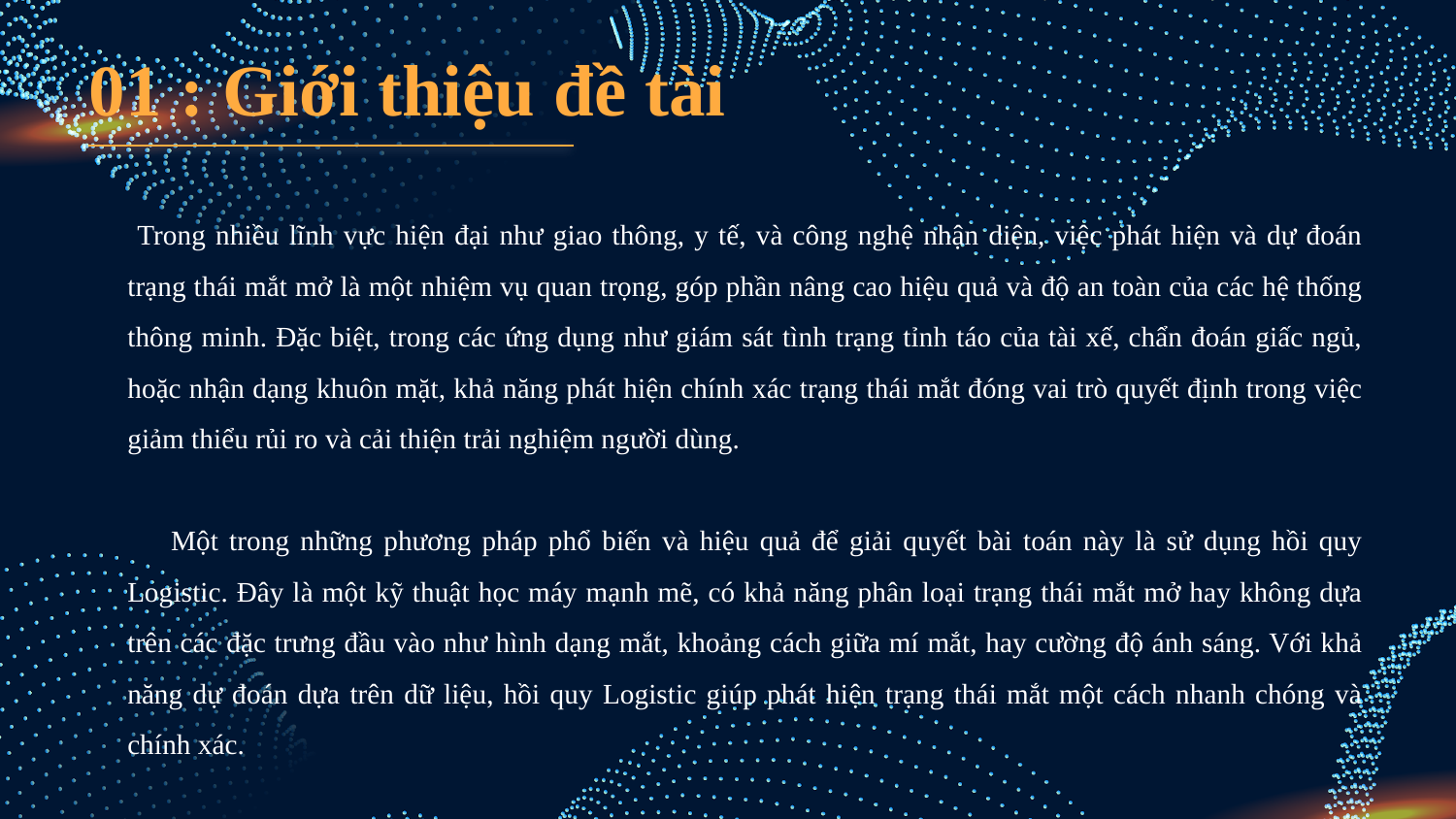

01 : Giới thiệu đề tài
 Trong nhiều lĩnh vực hiện đại như giao thông, y tế, và công nghệ nhận diện, việc phát hiện và dự đoán trạng thái mắt mở là một nhiệm vụ quan trọng, góp phần nâng cao hiệu quả và độ an toàn của các hệ thống thông minh. Đặc biệt, trong các ứng dụng như giám sát tình trạng tỉnh táo của tài xế, chẩn đoán giấc ngủ, hoặc nhận dạng khuôn mặt, khả năng phát hiện chính xác trạng thái mắt đóng vai trò quyết định trong việc giảm thiểu rủi ro và cải thiện trải nghiệm người dùng.

    Một trong những phương pháp phổ biến và hiệu quả để giải quyết bài toán này là sử dụng hồi quy Logistic. Đây là một kỹ thuật học máy mạnh mẽ, có khả năng phân loại trạng thái mắt mở hay không dựa trên các đặc trưng đầu vào như hình dạng mắt, khoảng cách giữa mí mắt, hay cường độ ánh sáng. Với khả năng dự đoán dựa trên dữ liệu, hồi quy Logistic giúp phát hiện trạng thái mắt một cách nhanh chóng và chính xác.